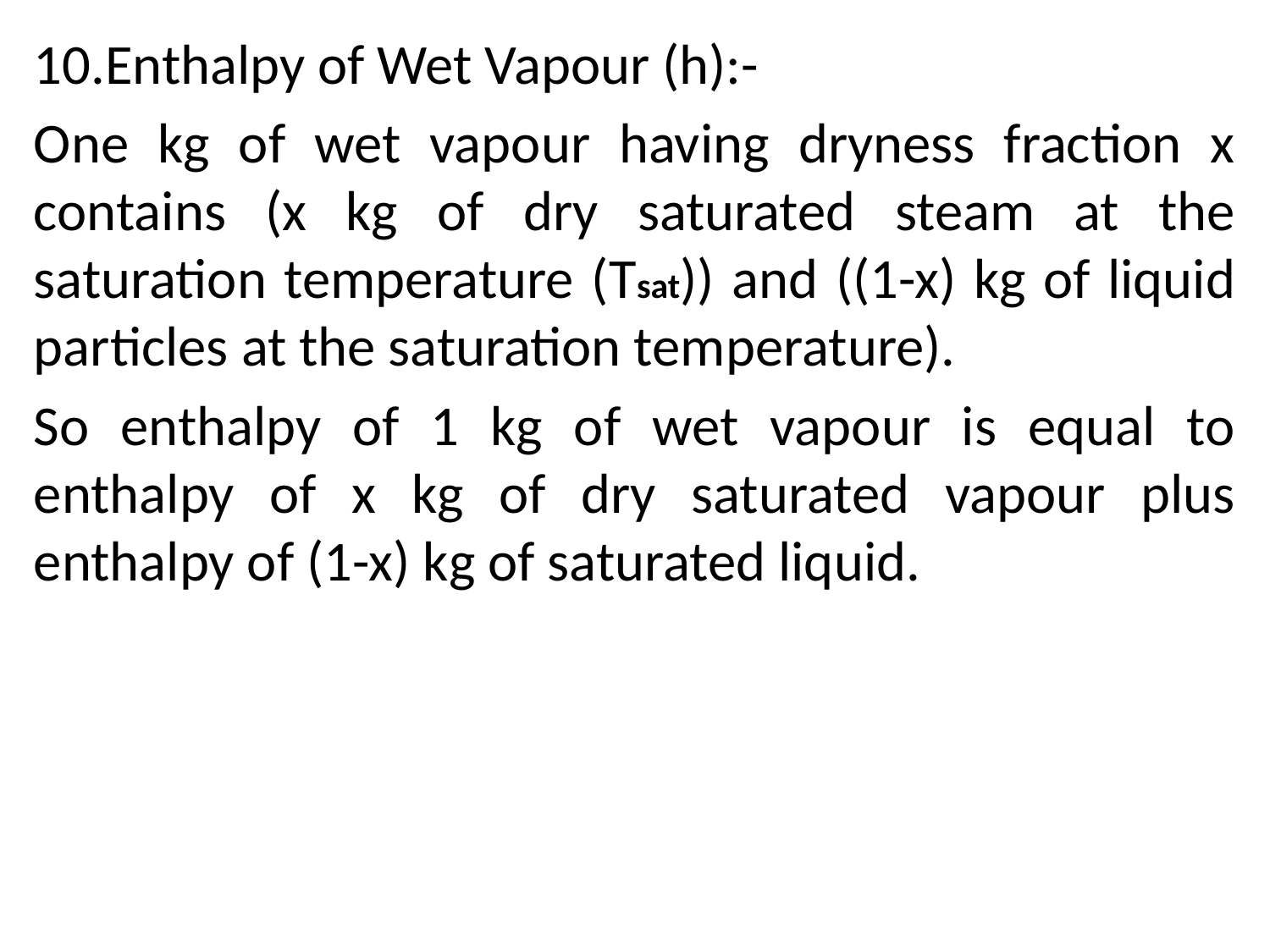

10.Enthalpy of Wet Vapour (h):-
One kg of wet vapour having dryness fraction x contains (x kg of dry saturated steam at the saturation temperature (Tsat)) and ((1-x) kg of liquid particles at the saturation temperature).
So enthalpy of 1 kg of wet vapour is equal to enthalpy of x kg of dry saturated vapour plus enthalpy of (1-x) kg of saturated liquid.